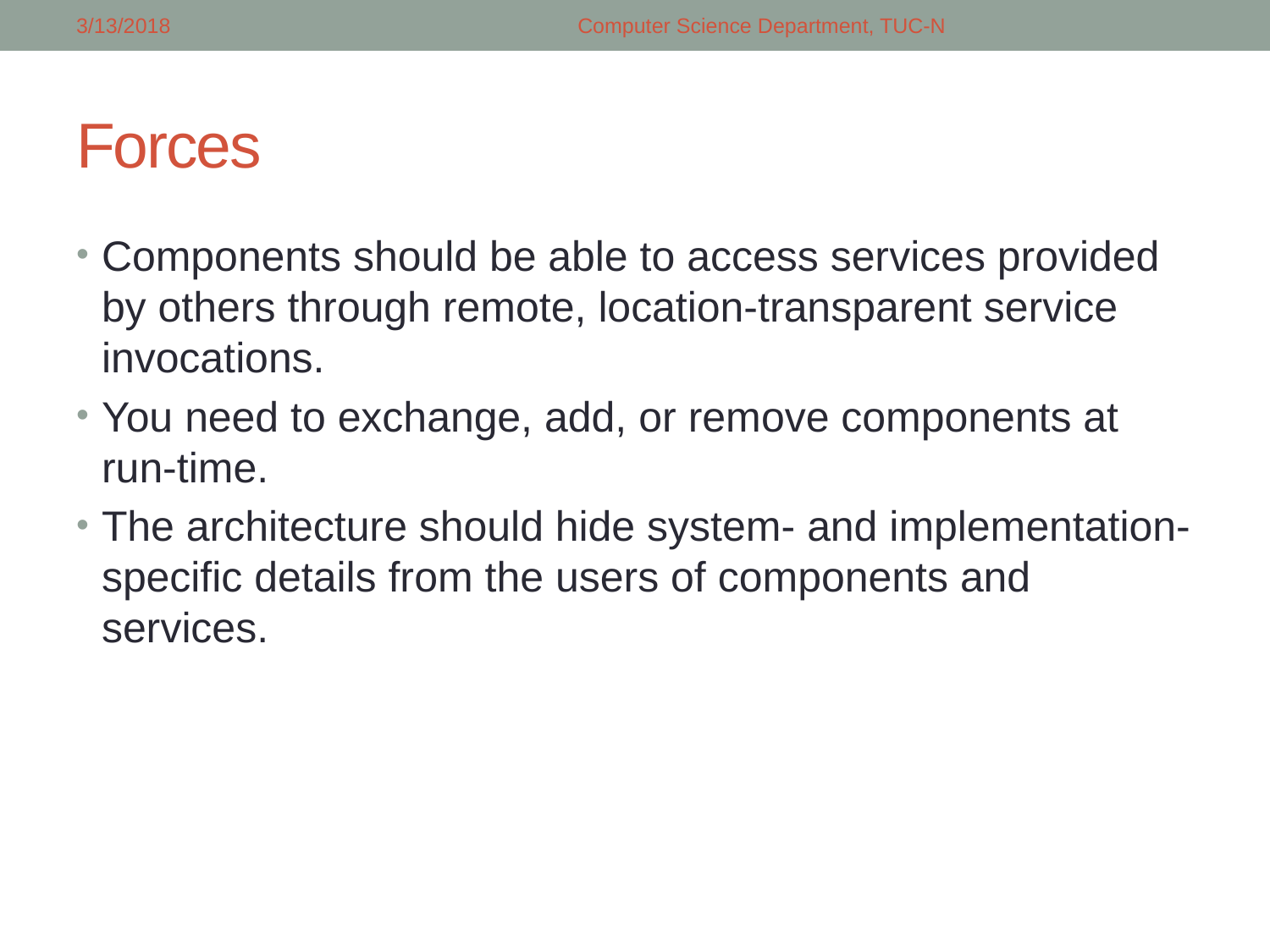

3/13/2018
Computer Science Department, TUC-N
# Forces
Components should be able to access services provided by others through remote, location-transparent service invocations.
You need to exchange, add, or remove components at run-time.
The architecture should hide system- and implementation-specific details from the users of components and services.